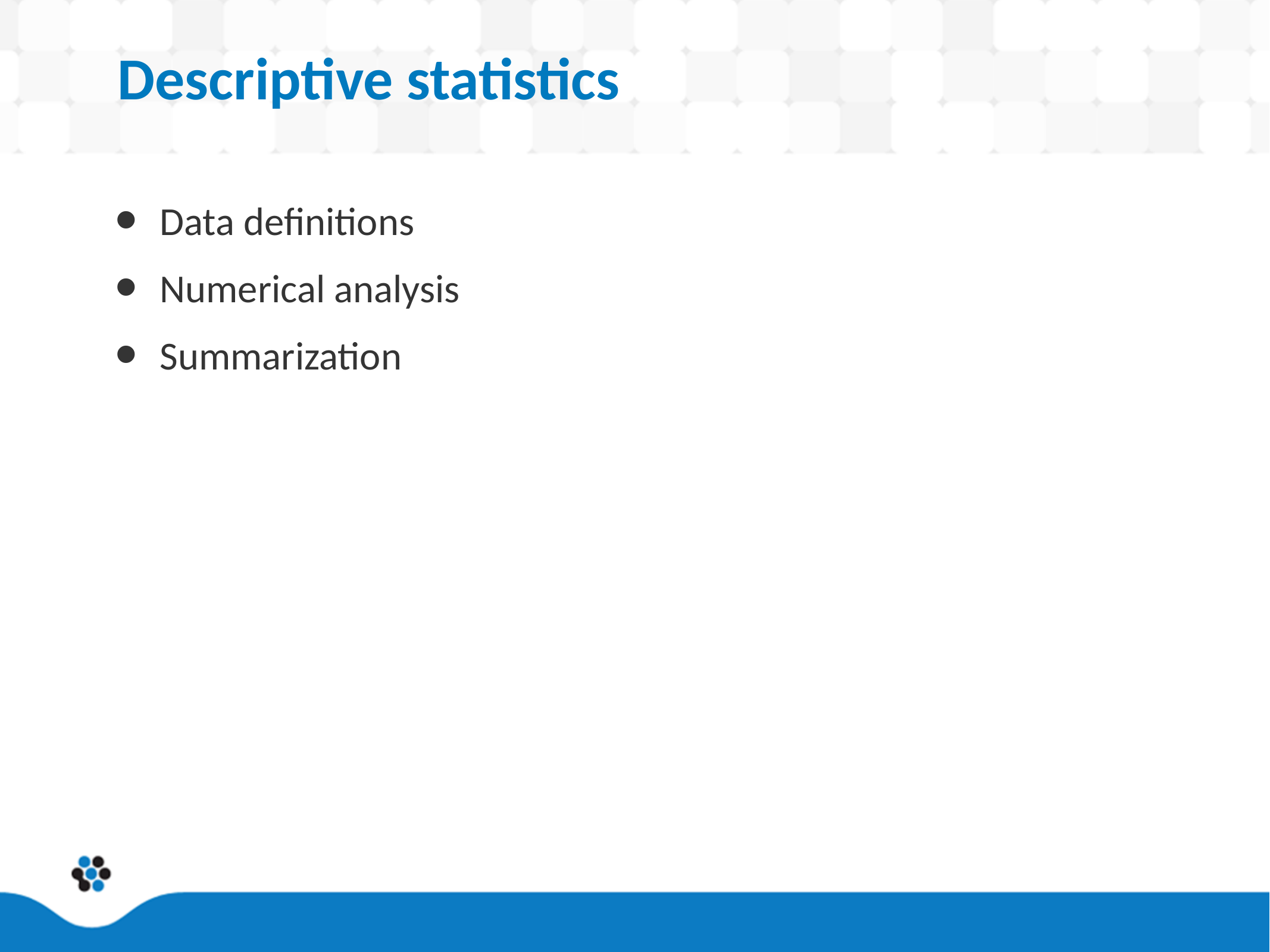

# Descriptive statistics
Data definitions
Numerical analysis
Summarization